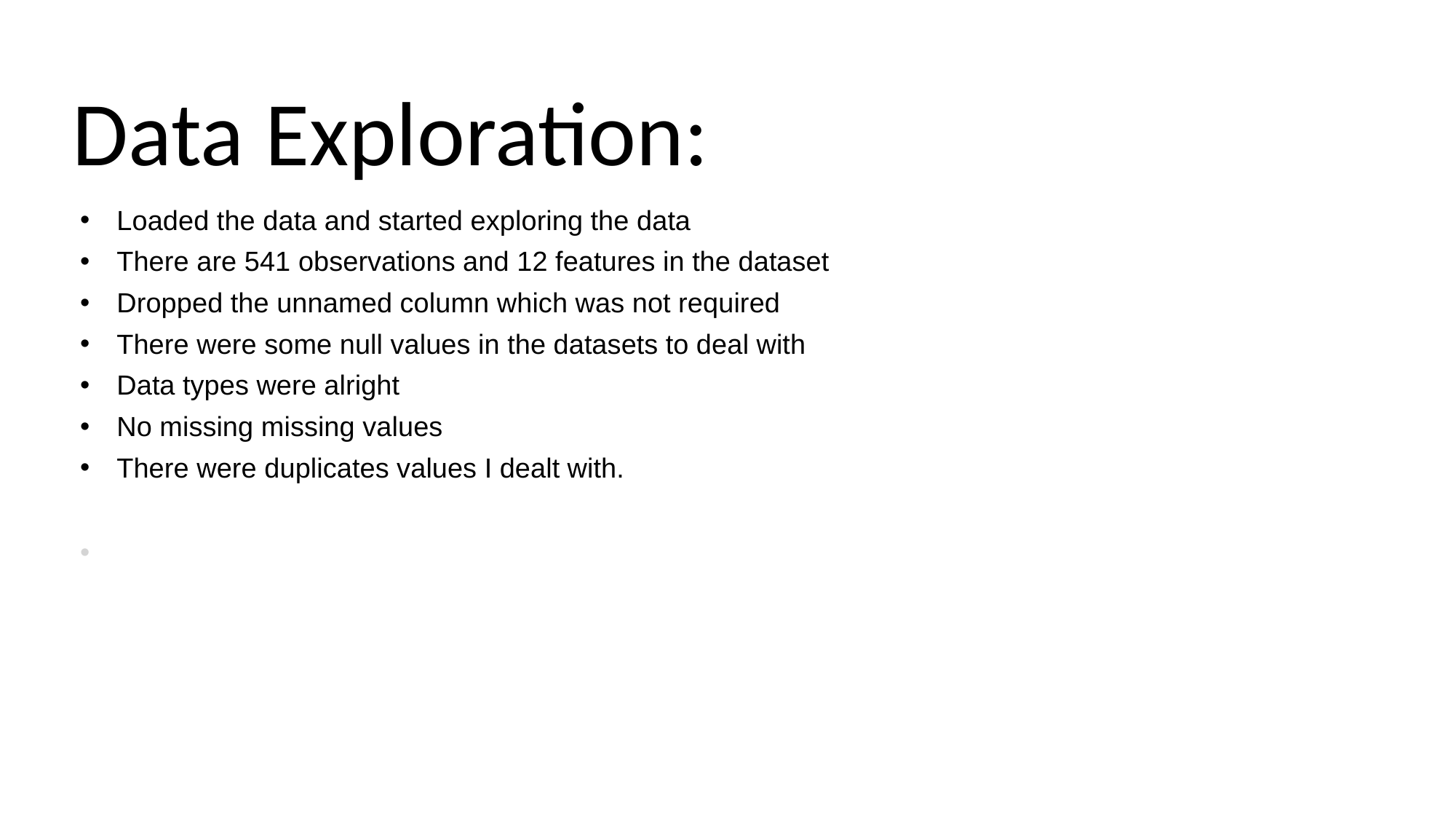

# Data Exploration:
Loaded the data and started exploring the data
There are 541 observations and 12 features in the dataset
Dropped the unnamed column which was not required
There were some null values in the datasets to deal with
Data types were alright
No missing missing values
There were duplicates values I dealt with.

 There is some Null values that we need to deal with.
 All the data types seem alright.